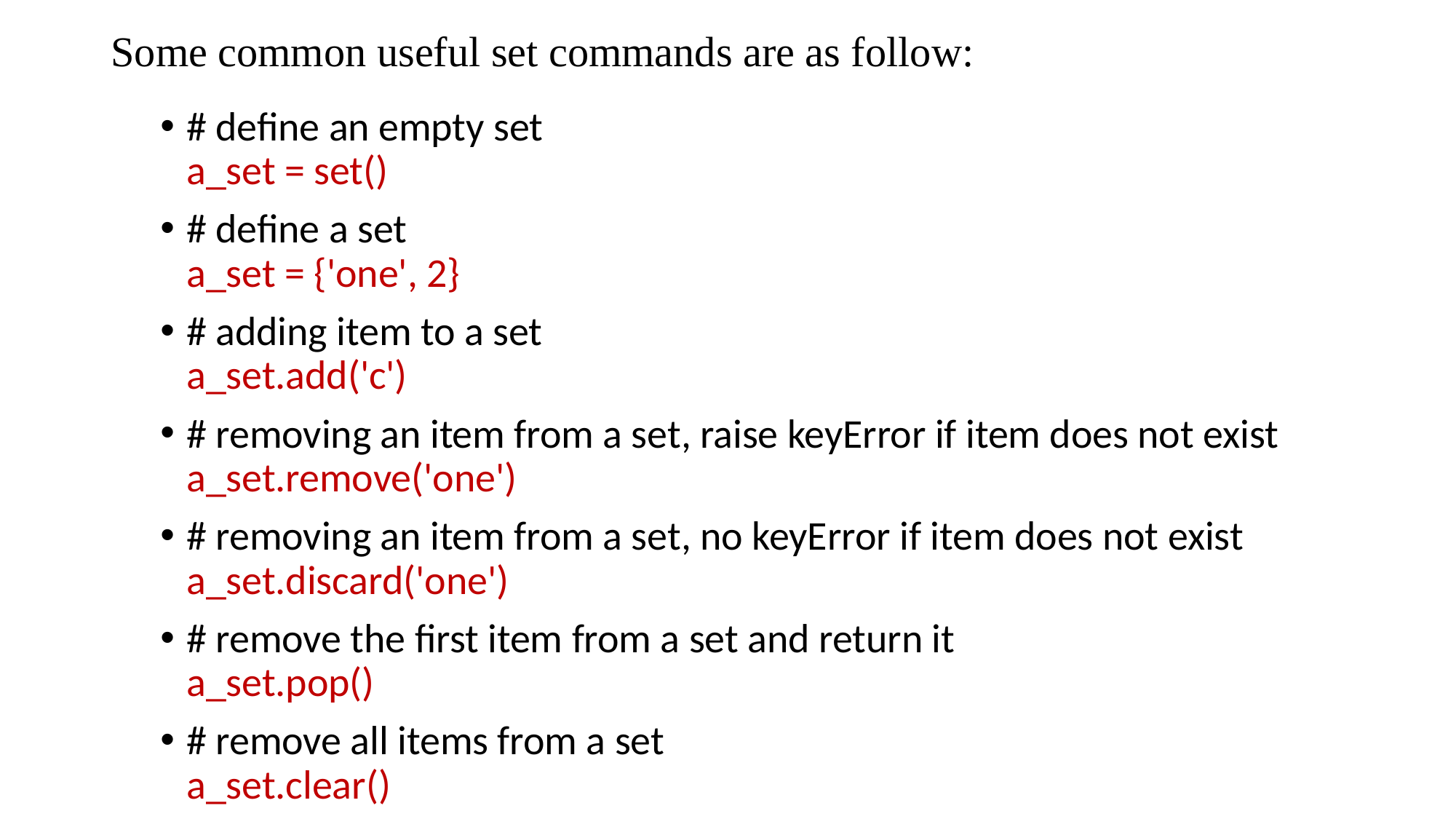

# Some common useful set commands are as follow:
# define an empty set a_set = set()
# define a set a_set = {'one', 2}
# adding item to a set a_set.add('c')
# removing an item from a set, raise keyError if item does not exist a_set.remove('one')
# removing an item from a set, no keyError if item does not exist a_set.discard('one')
# remove the first item from a set and return it a_set.pop()
# remove all items from a set a_set.clear()